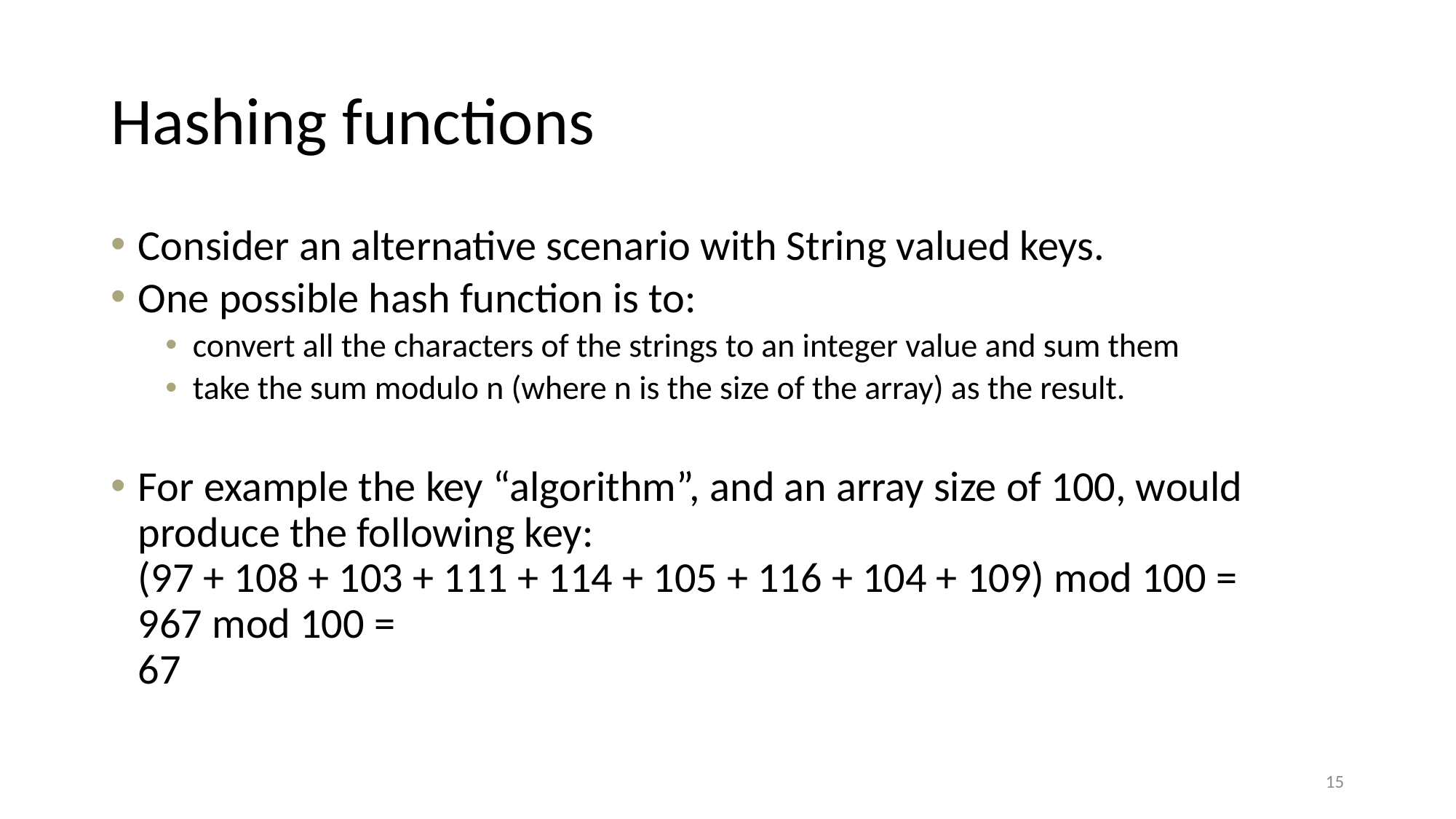

# Hashing functions
Consider an alternative scenario with String valued keys.
One possible hash function is to:
convert all the characters of the strings to an integer value and sum them
take the sum modulo n (where n is the size of the array) as the result.

For example the key “algorithm”, and an array size of 100, would produce the following key:
(97 + 108 + 103 + 111 + 114 + 105 + 116 + 104 + 109) mod 100 =
967 mod 100 =
67

15